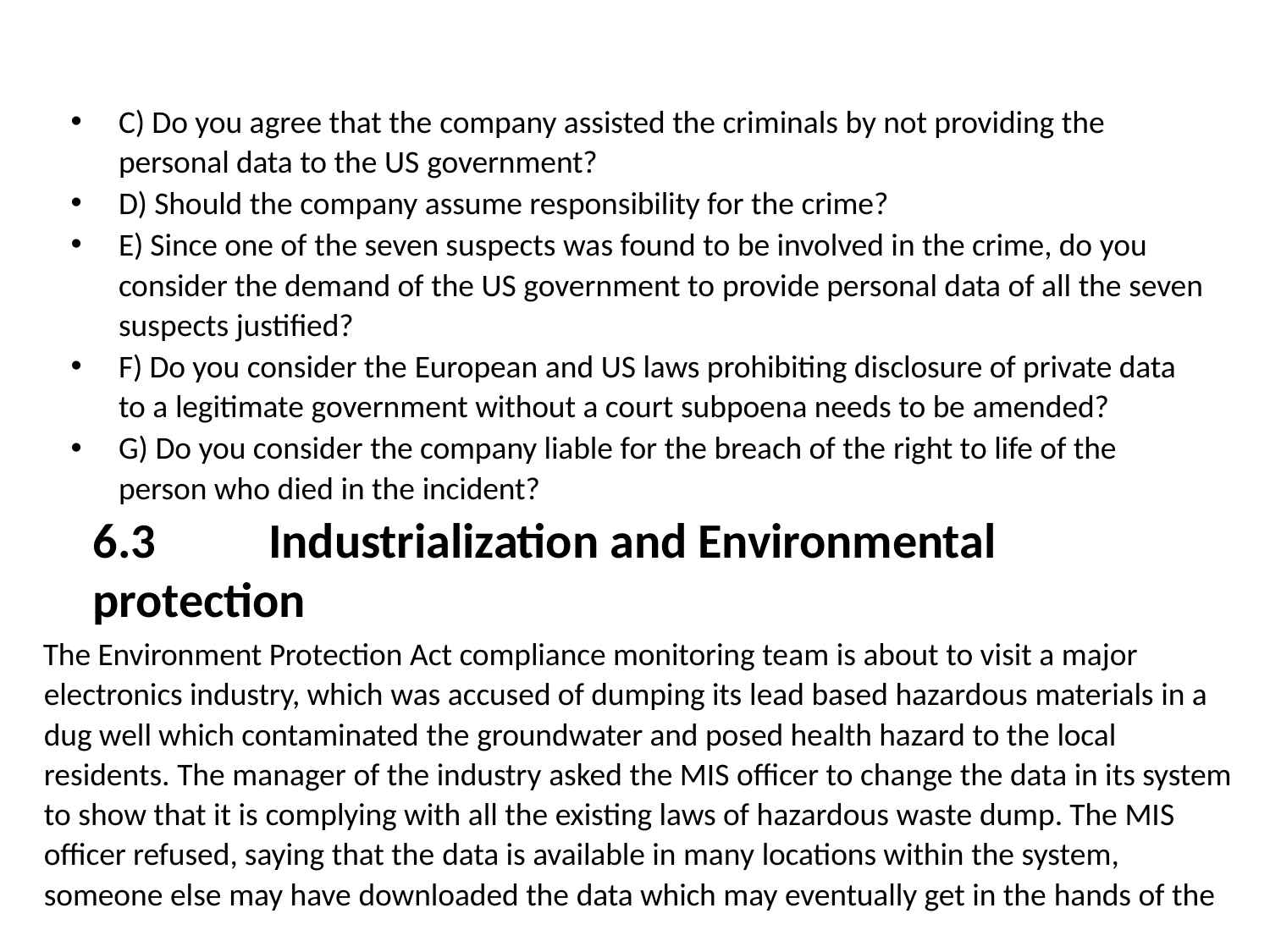

C) Do you agree that the company assisted the criminals by not providing the  personal data to the US government?
D) Should the company assume responsibility for the crime?
E) Since one of the seven suspects was found to be involved in the crime, do you  consider the demand of the US government to provide personal data of all the seven  suspects justified?
F) Do you consider the European and US laws prohibiting disclosure of private data  to a legitimate government without a court subpoena needs to be amended?
G) Do you consider the company liable for the breach of the right to life of the  person who died in the incident?
6.3	Industrialization and Environmental protection
The Environment Protection Act compliance monitoring team is about to visit a major  electronics industry, which was accused of dumping its lead based hazardous materials in a  dug well which contaminated the groundwater and posed health hazard to the local  residents. The manager of the industry asked the MIS officer to change the data in its system  to show that it is complying with all the existing laws of hazardous waste dump. The MIS  officer refused, saying that the data is available in many locations within the system,  someone else may have downloaded the data which may eventually get in the hands of the